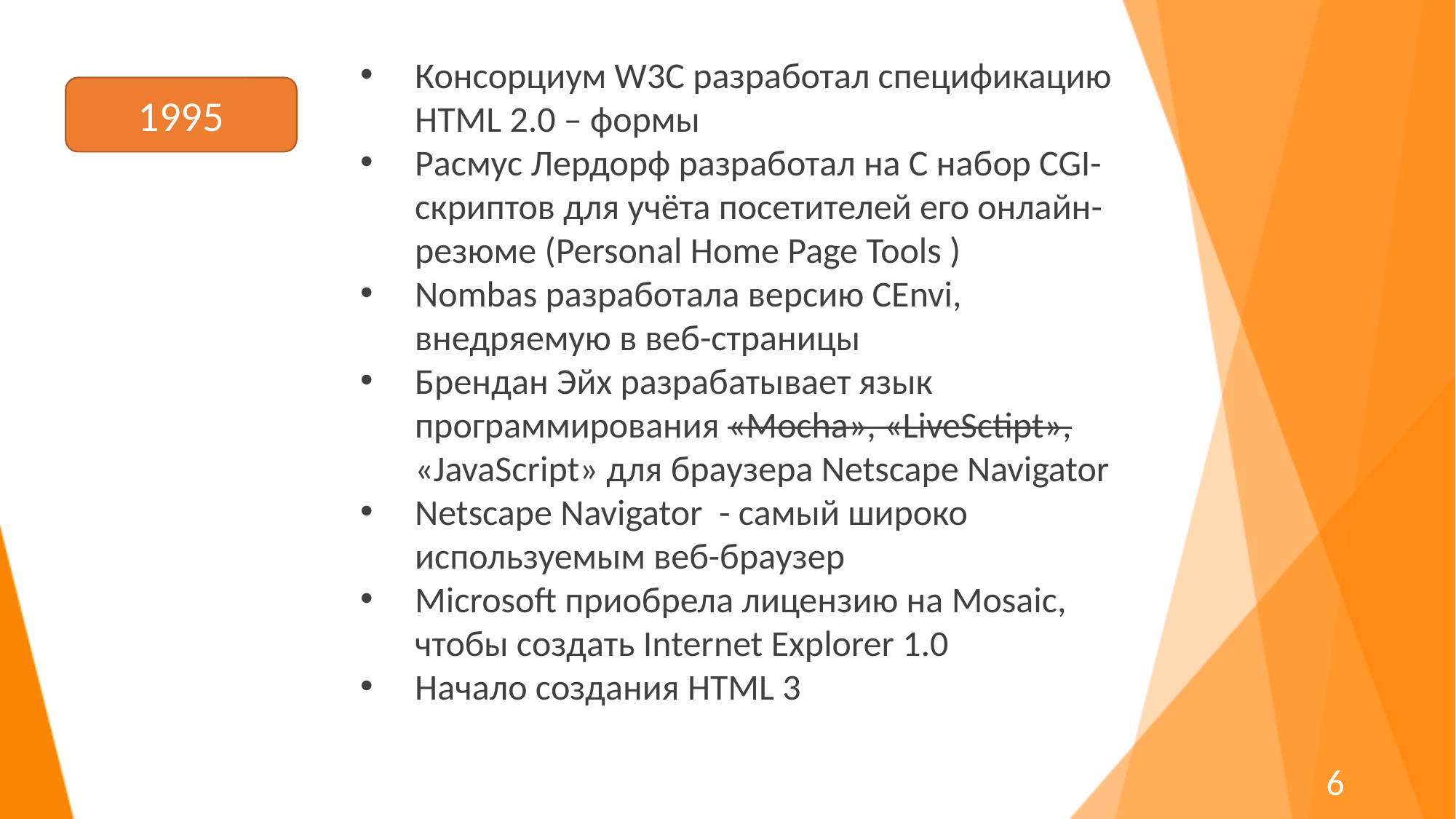

Консорциум W3C разработал спецификацию HTML 2.0 – формы
Расмус Лердорф разработал на C набор CGI-скриптов для учёта посетителей его онлайн-резюме (Personal Home Page Tools )
Nombas разработала версию CEnvi, внедряемую в веб-страницы
Брендан Эйх разрабатывает язык программирования «Mocha», «LiveSctipt», «JavaScript» для браузера Netscape Navigator
Netscape Navigator  - самый широко используемым веб-браузер
Microsoft приобрела лицензию на Mosaic, чтобы создать Internet Explorer 1.0
Начало создания HTML 3
1995
6